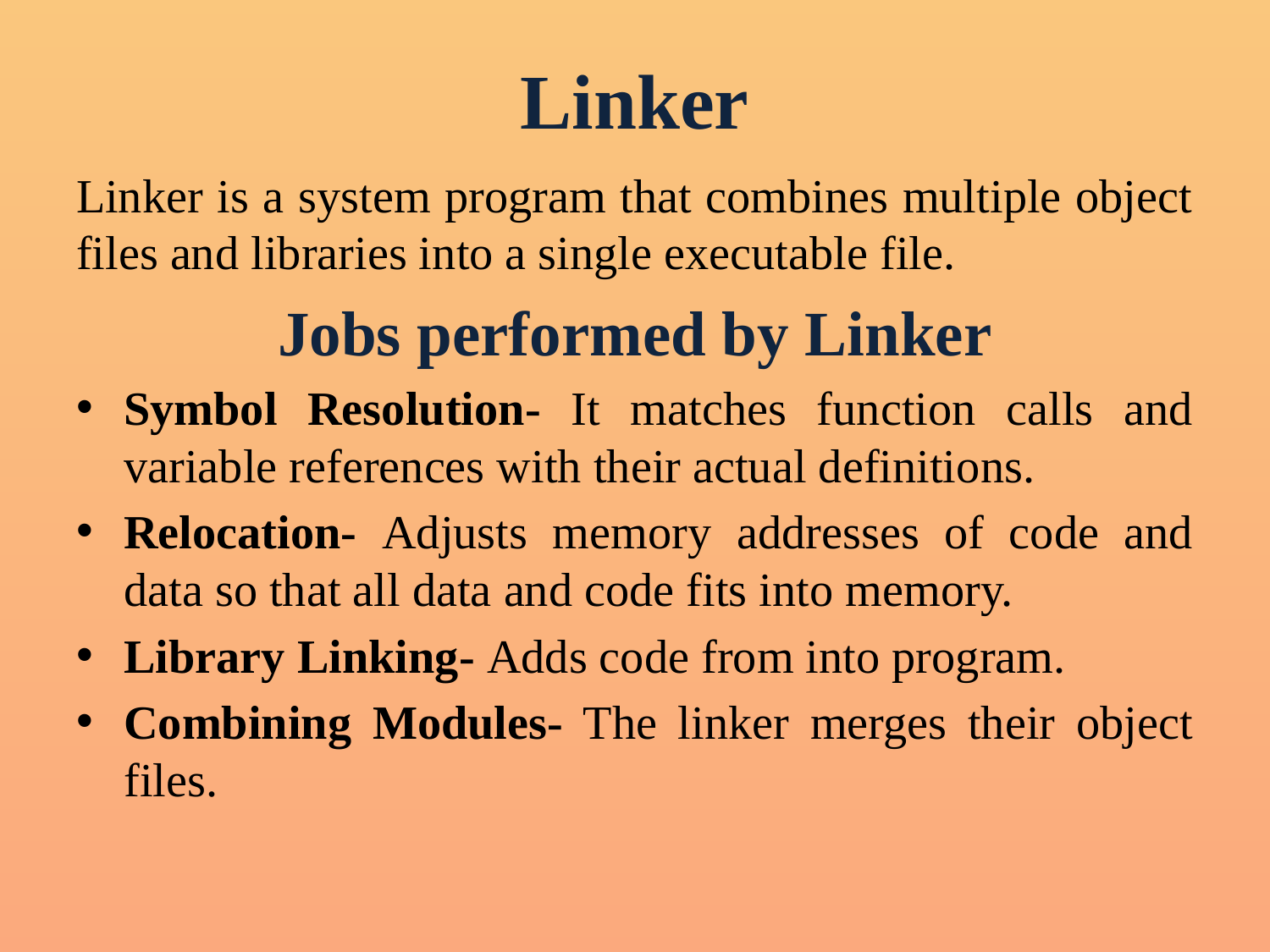

# Linker
Linker is a system program that combines multiple object files and libraries into a single executable file.
Jobs performed by Linker
Symbol Resolution- It matches function calls and variable references with their actual definitions.
Relocation- Adjusts memory addresses of code and data so that all data and code fits into memory.
Library Linking- Adds code from into program.
Combining Modules- The linker merges their object files.